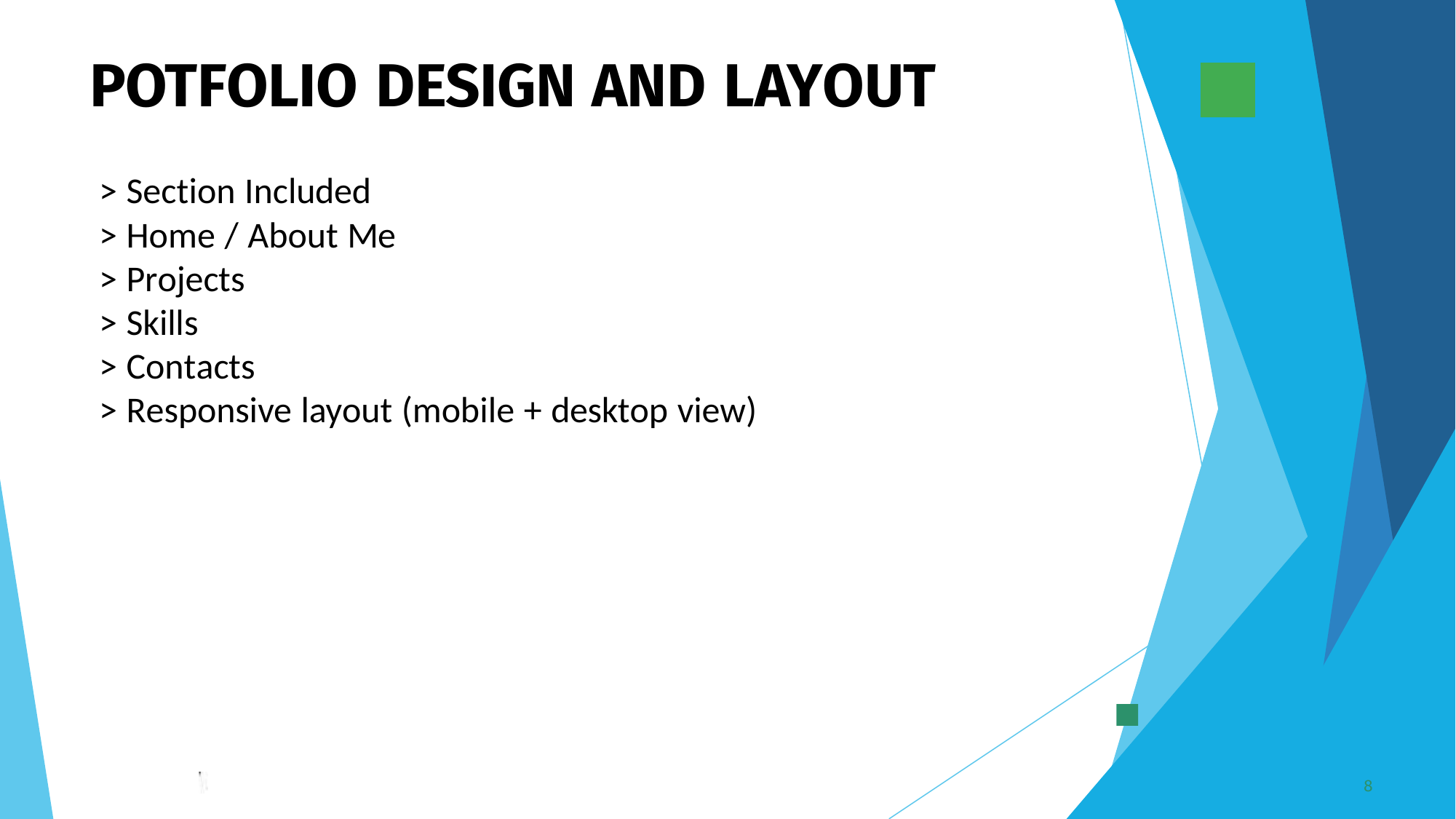

POTFOLIO DESIGN AND LAYOUT

> Section Included
> Home / About Me
> Projects
> Skills
> Contacts
> Responsive layout (mobile + desktop view)

8